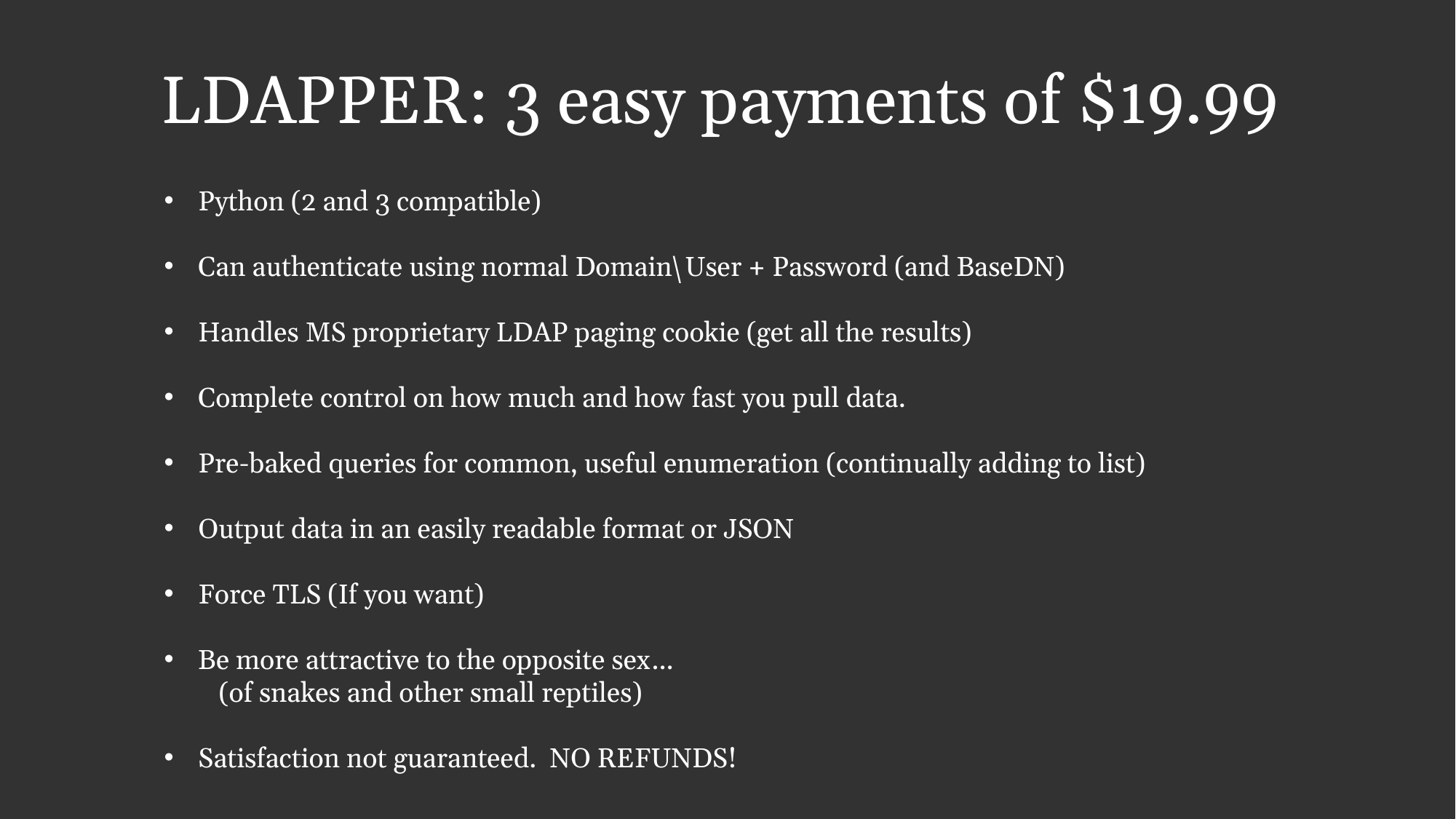

# LDAPPER: 3 easy payments of $19.99
Python (2 and 3 compatible)

Can authenticate using normal Domain\User + Password (and BaseDN)

Handles MS proprietary LDAP paging cookie (get all the results)

Complete control on how much and how fast you pull data.

Pre-baked queries for common, useful enumeration (continually adding to list)

Output data in an easily readable format or JSON

Force TLS (If you want)

Be more attractive to the opposite sex…
(of snakes and other small reptiles)

Satisfaction not guaranteed.  NO REFUNDS!